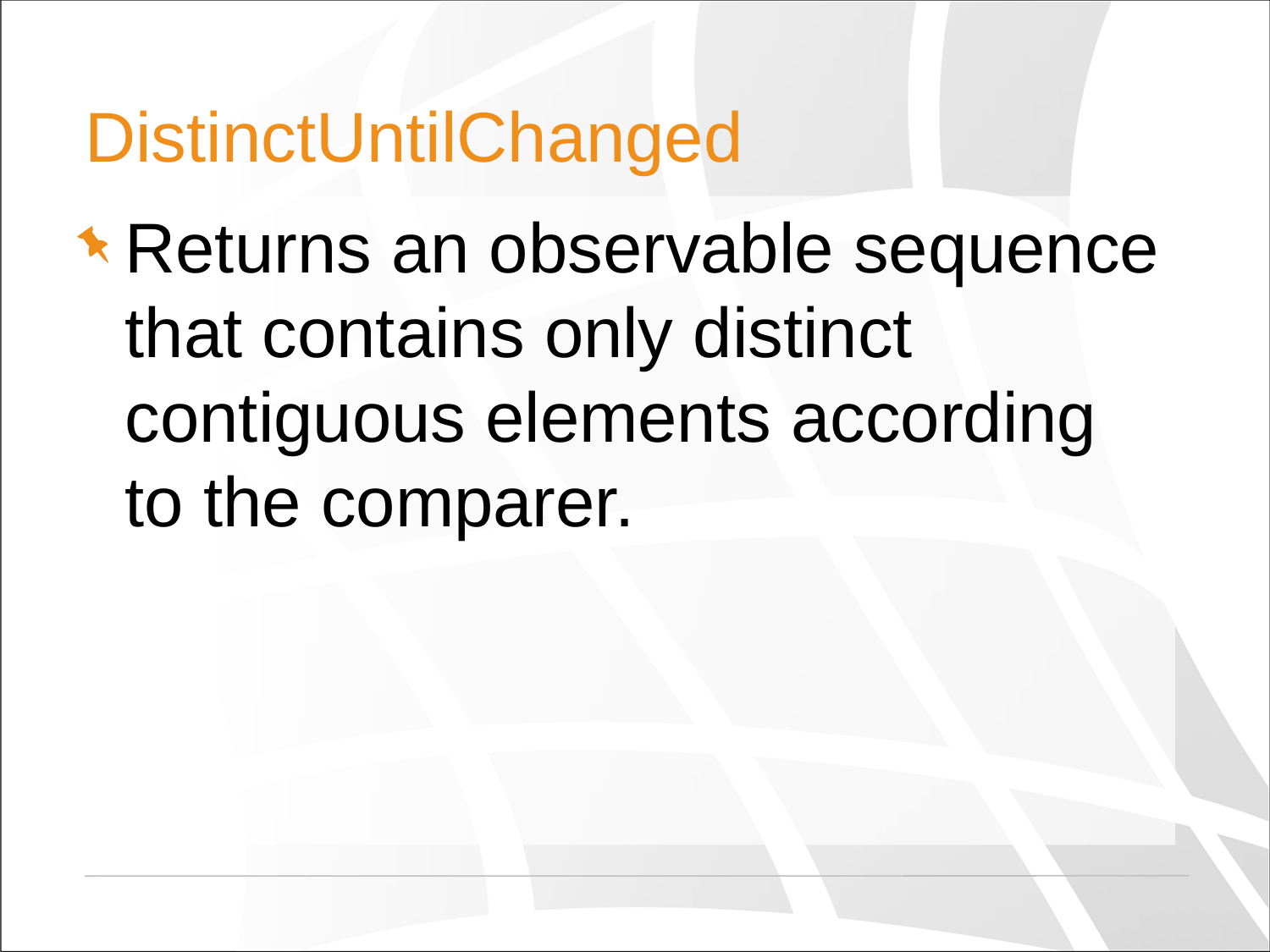

# DistinctUntilChanged
Returns an observable sequence that contains only distinct contiguous elements according to the comparer.